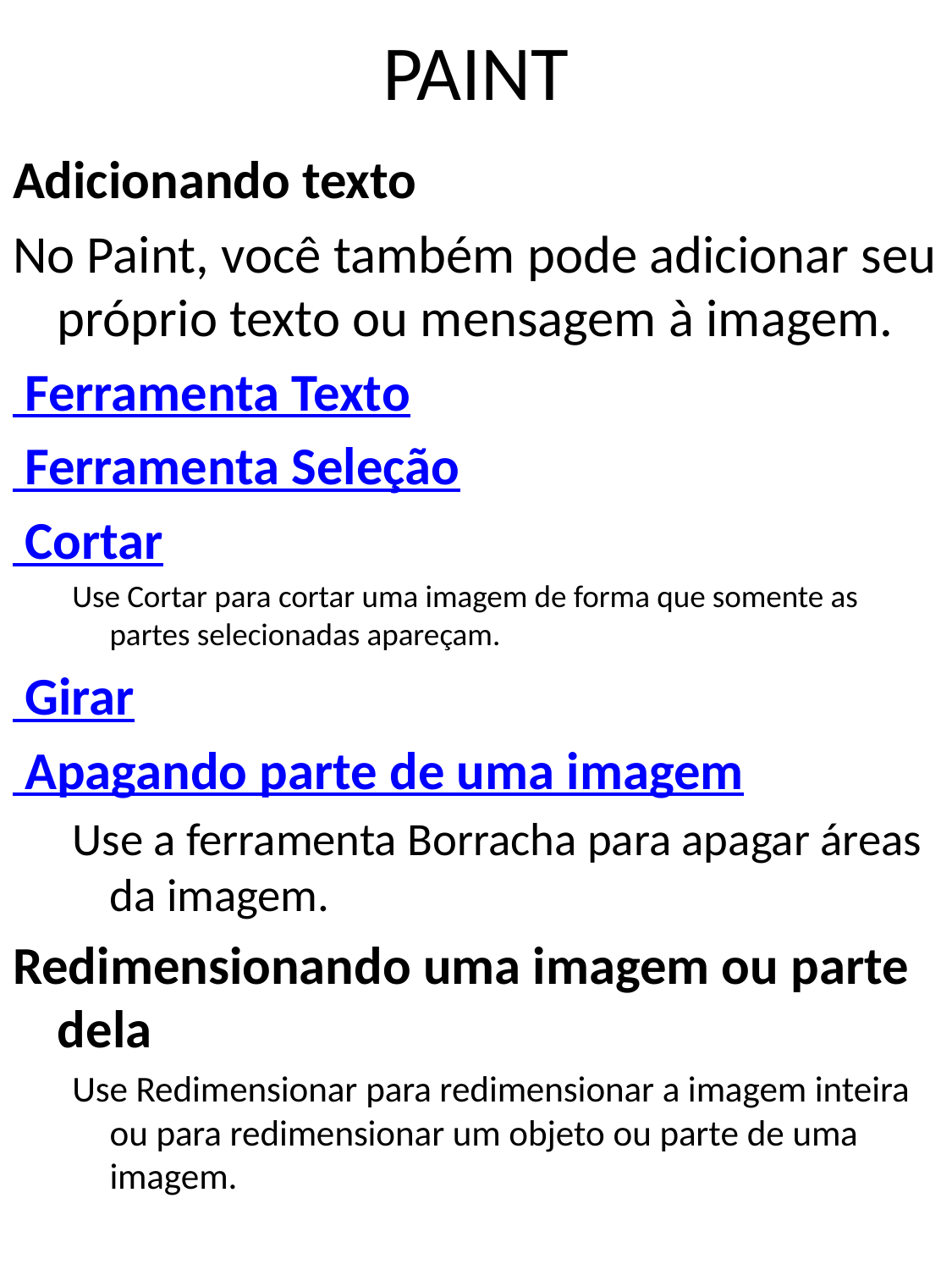

# PAINT
Adicionando texto
No Paint, você também pode adicionar seu próprio texto ou mensagem à imagem.
 Ferramenta Texto
 Ferramenta Seleção
 Cortar
Use Cortar para cortar uma imagem de forma que somente as partes selecionadas apareçam.
 Girar
 Apagando parte de uma imagem
Use a ferramenta Borracha para apagar áreas da imagem.
Redimensionando uma imagem ou parte dela
Use Redimensionar‌ para redimensionar a imagem inteira ou para redimensionar um objeto ou parte de uma imagem.